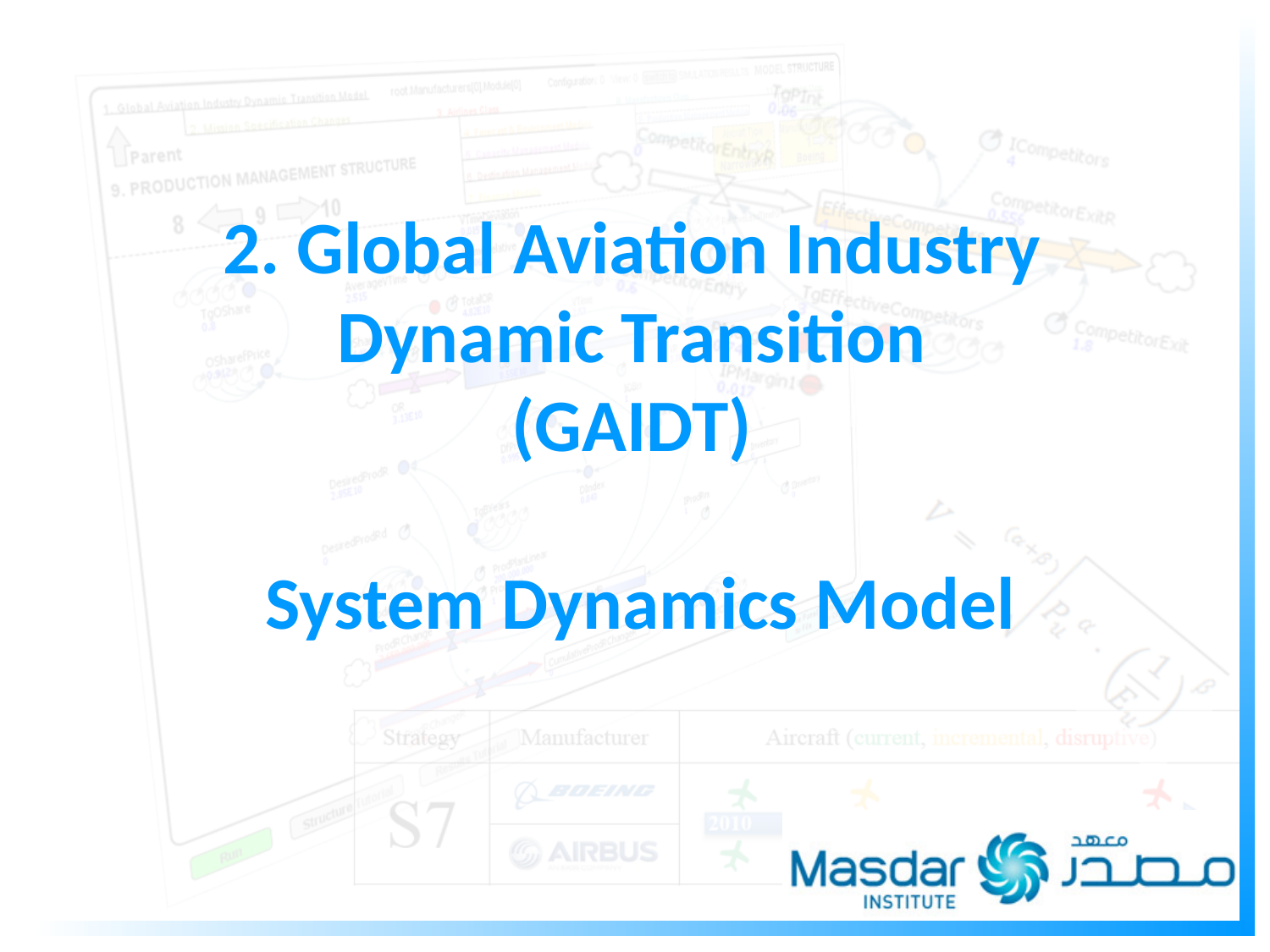

2. Global Aviation Industry
Dynamic Transition
(GAIDT)

System Dynamics Model